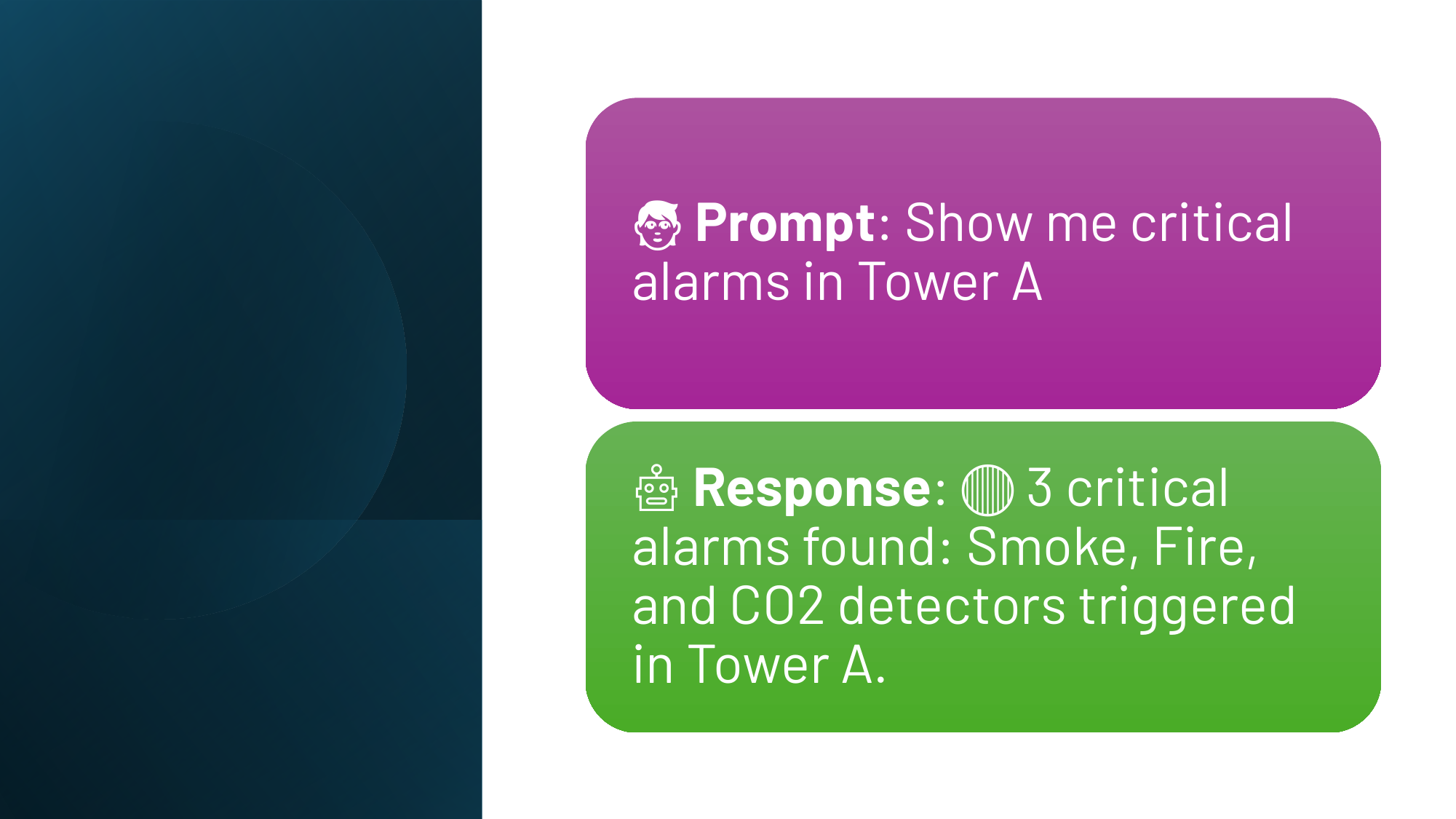

🧑 Prompt: Show me critical alarms in Tower A
🤖 Response: 🔴 3 critical alarms found: Smoke, Fire, and CO2 detectors triggered in Tower A.